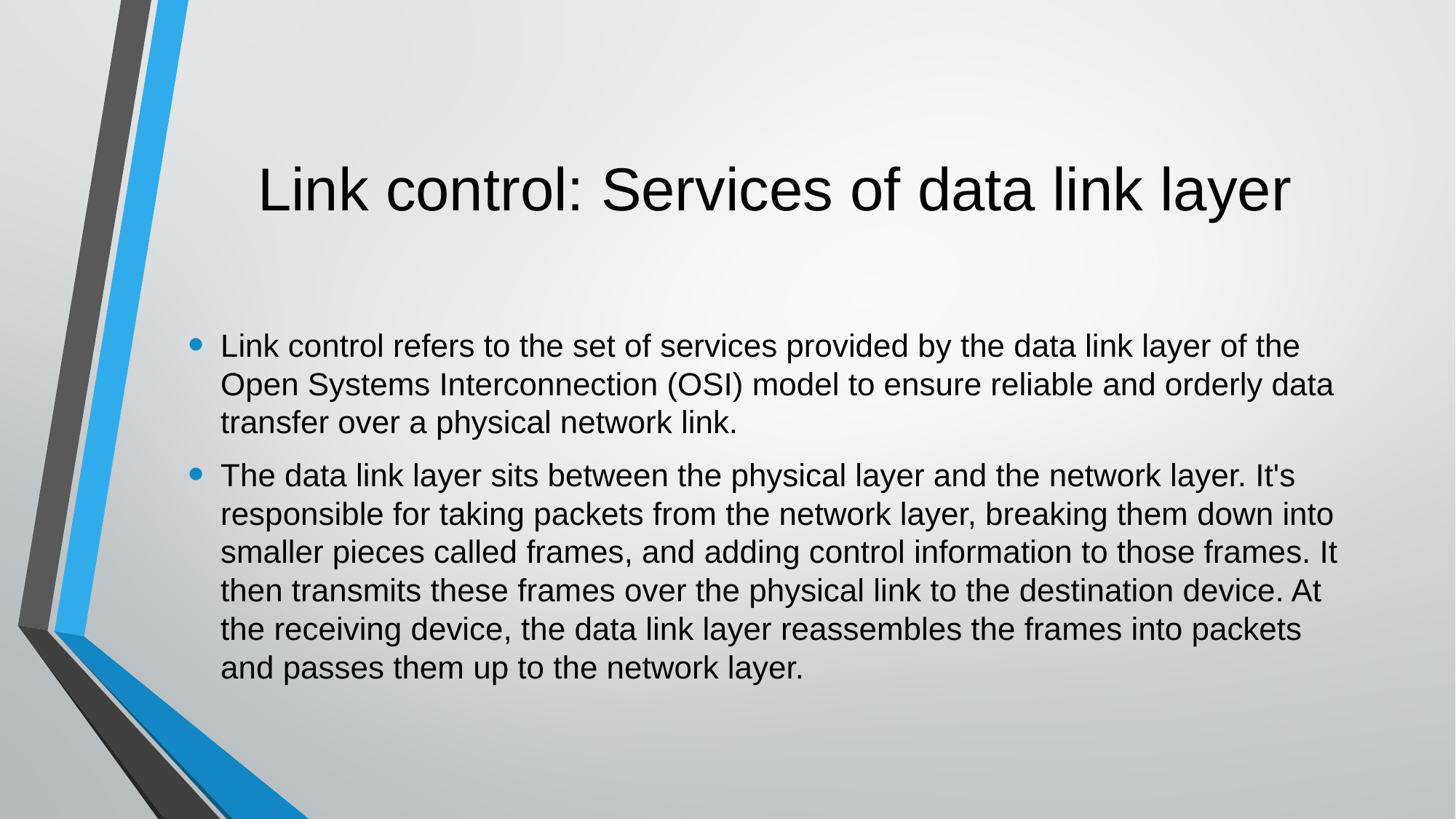

# Link control: Services of data link layer
Link control refers to the set of services provided by the data link layer of the Open Systems Interconnection (OSI) model to ensure reliable and orderly data transfer over a physical network link.
The data link layer sits between the physical layer and the network layer. It's responsible for taking packets from the network layer, breaking them down into smaller pieces called frames, and adding control information to those frames. It then transmits these frames over the physical link to the destination device. At the receiving device, the data link layer reassembles the frames into packets and passes them up to the network layer.